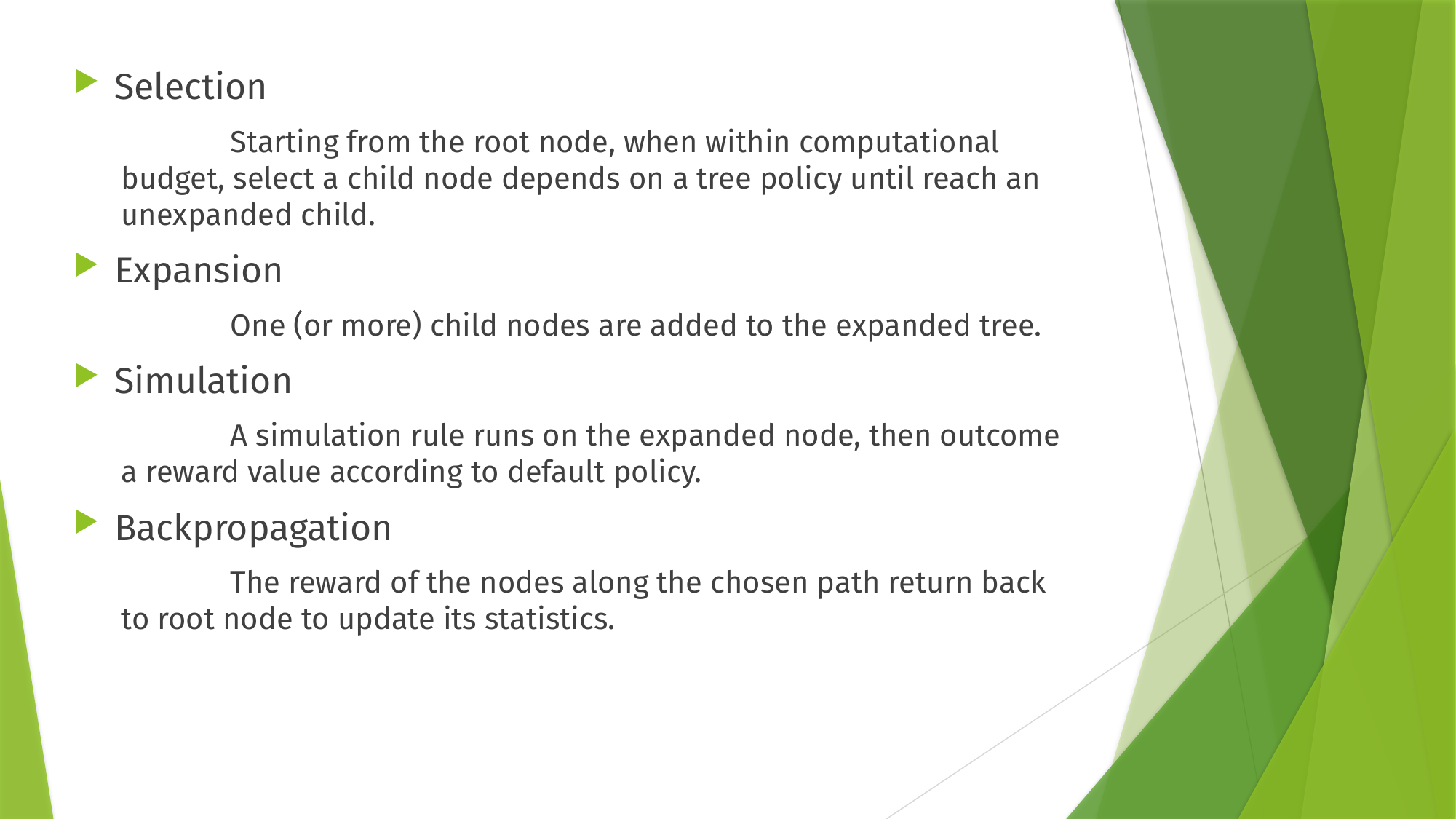

Selection
	Starting from the root node, when within computational budget, select a child node depends on a tree policy until reach an unexpanded child.
Expansion
	One (or more) child nodes are added to the expanded tree.
Simulation
	A simulation rule runs on the expanded node, then outcome a reward value according to default policy.
Backpropagation
	The reward of the nodes along the chosen path return back to root node to update its statistics.